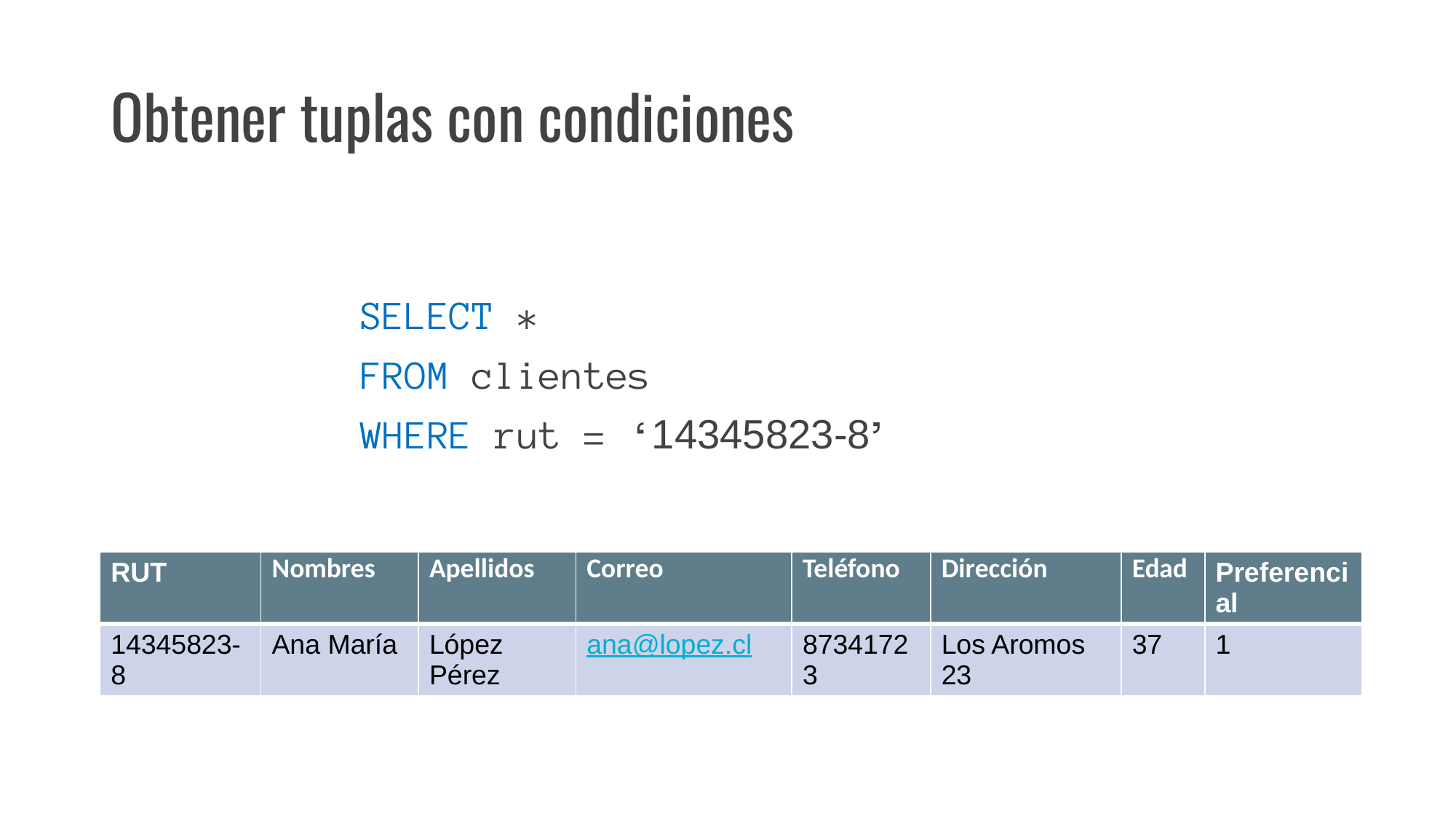

# Obtener tuplas con condiciones
SELECT *
FROM clientes
WHERE rut = ‘14345823-8’
| RUT | Nombres | Apellidos | Correo | Teléfono | Dirección | Edad | Preferencial |
| --- | --- | --- | --- | --- | --- | --- | --- |
| 14345823-8 | Ana María | López Pérez | ana@lopez.cl | 87341723 | Los Aromos 23 | 37 | 1 |